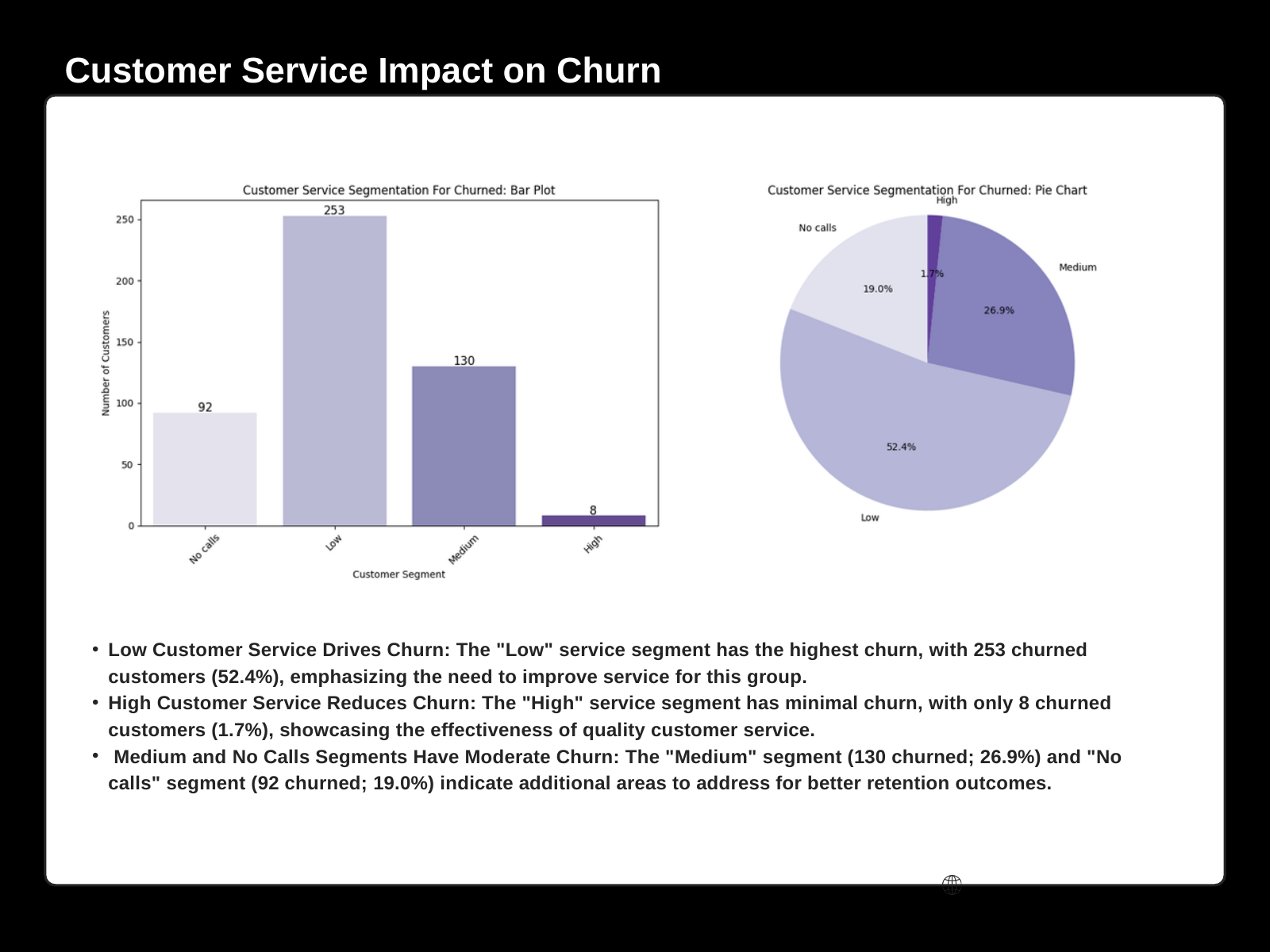

Customer Service Impact on Churn

Low Customer Service Drives Churn: The "Low" service segment has the highest churn, with 253 churned customers (52.4%), emphasizing the need to improve service for this group.
High Customer Service Reduces Churn: The "High" service segment has minimal churn, with only 8 churned customers (1.7%), showcasing the effectiveness of quality customer service.
 Medium and No Calls Segments Have Moderate Churn: The "Medium" segment (130 churned; 26.9%) and "No calls" segment (92 churned; 19.0%) indicate additional areas to address for better retention outcomes.